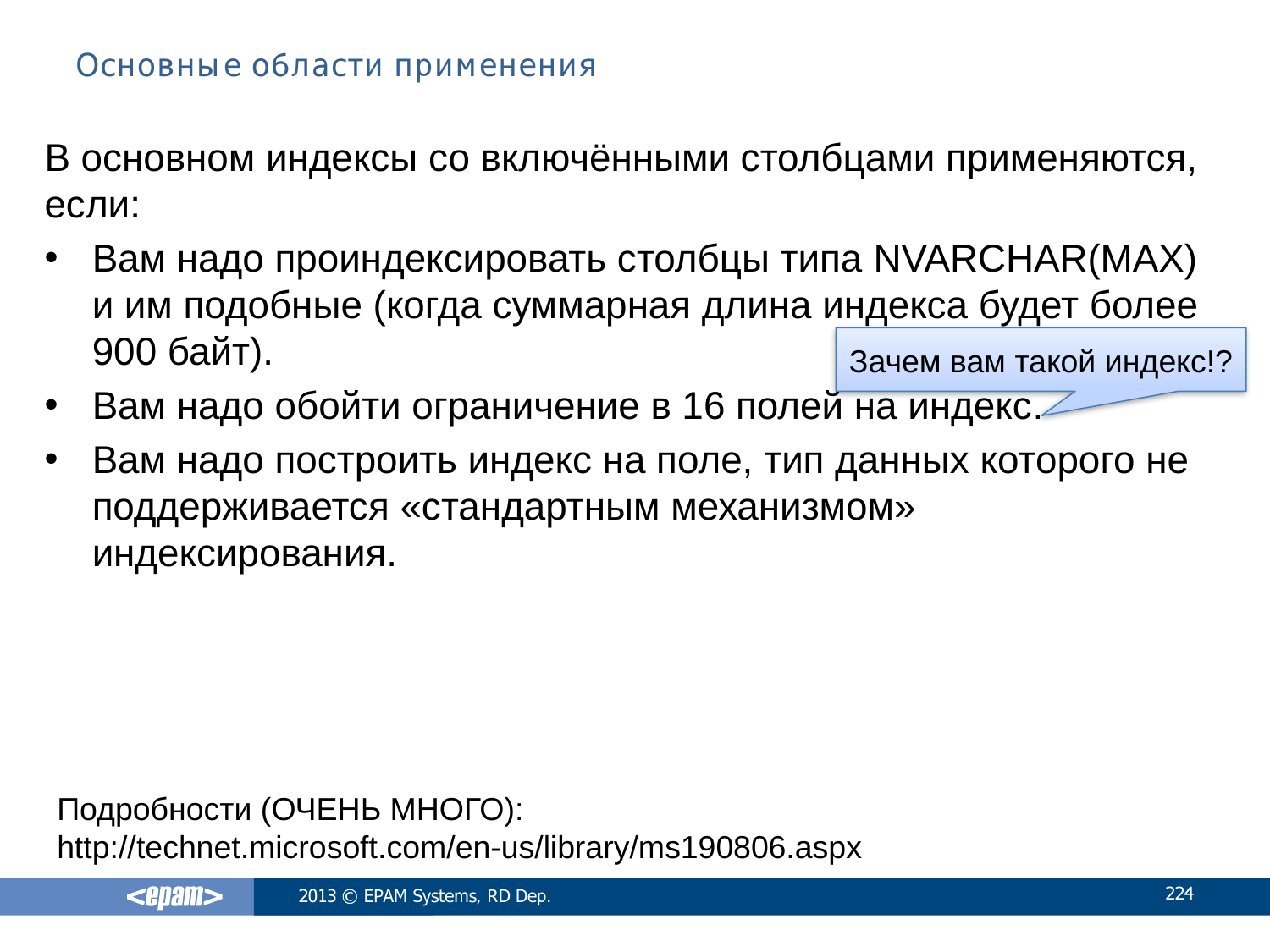

# Основные области применения
В основном индексы со включёнными столбцами применяются, если:
Вам надо проиндексировать столбцы типа NVARCHAR(MAX) и им подобные (когда суммарная длина индекса будет более 900 байт).
Вам надо обойти ограничение в 16 полей на индекс.
Вам надо построить индекс на поле, тип данных которого не поддерживается «стандартным механизмом» индексирования.
Зачем вам такой индекс!?
Подробности (ОЧЕНЬ МНОГО):
http://technet.microsoft.com/en-us/library/ms190806.aspx
224
2013 © EPAM Systems, RD Dep.